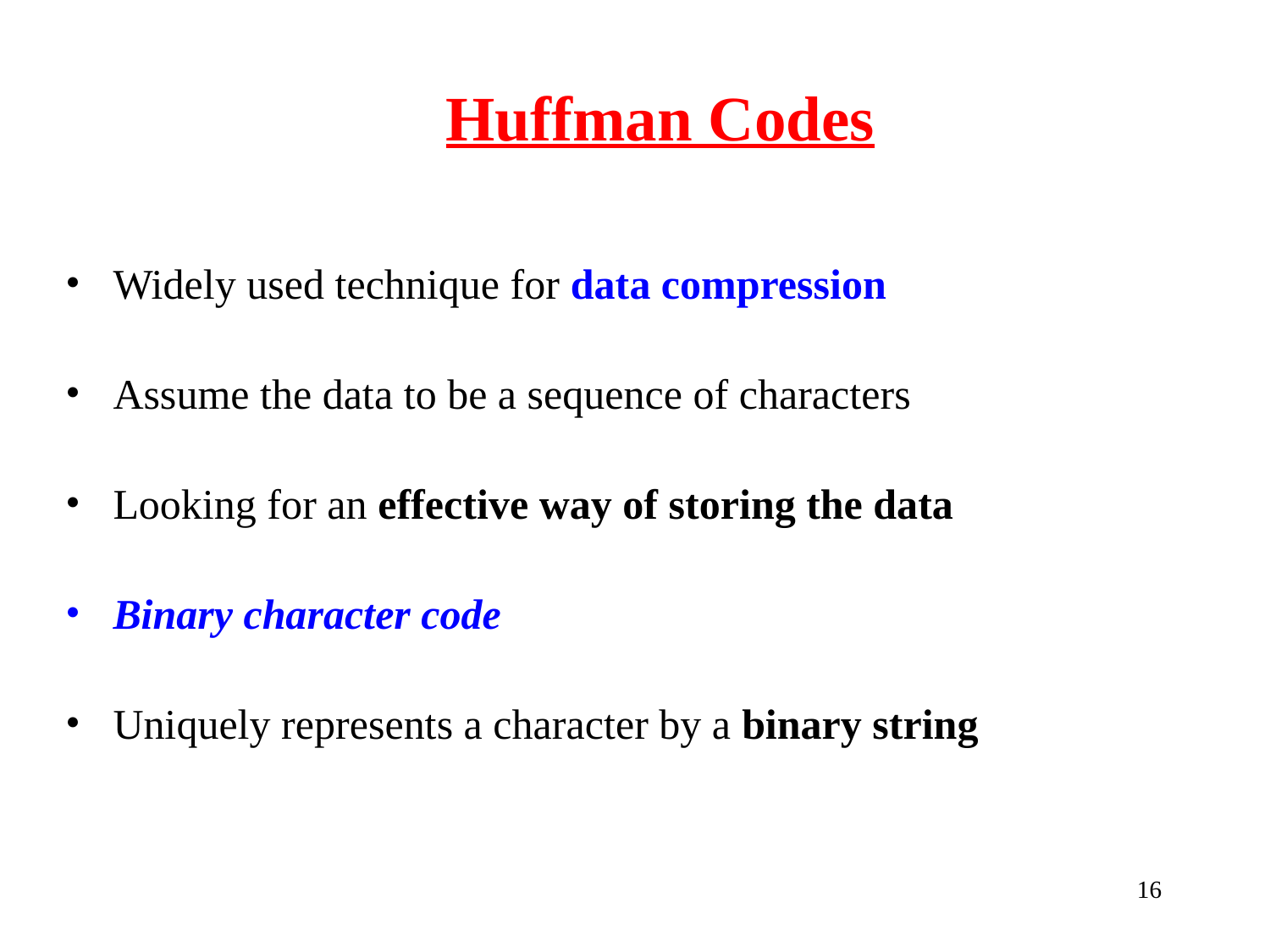

# Huffman Codes
Widely used technique for data compression
Assume the data to be a sequence of characters
Looking for an effective way of storing the data
Binary character code
Uniquely represents a character by a binary string
16